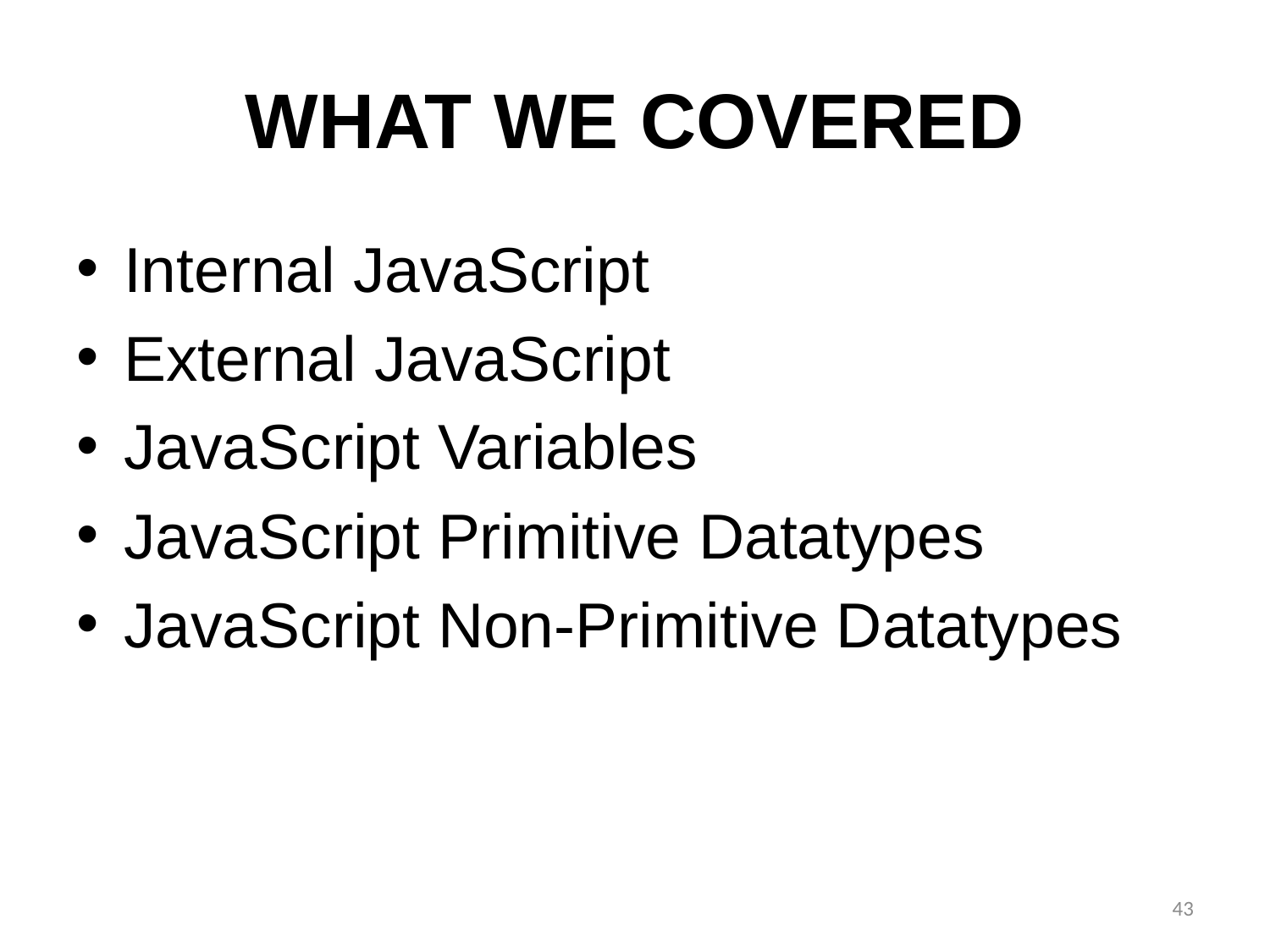

# WHAT WE COVERED
Internal JavaScript
External JavaScript
JavaScript Variables
JavaScript Primitive Datatypes
JavaScript Non-Primitive Datatypes
43